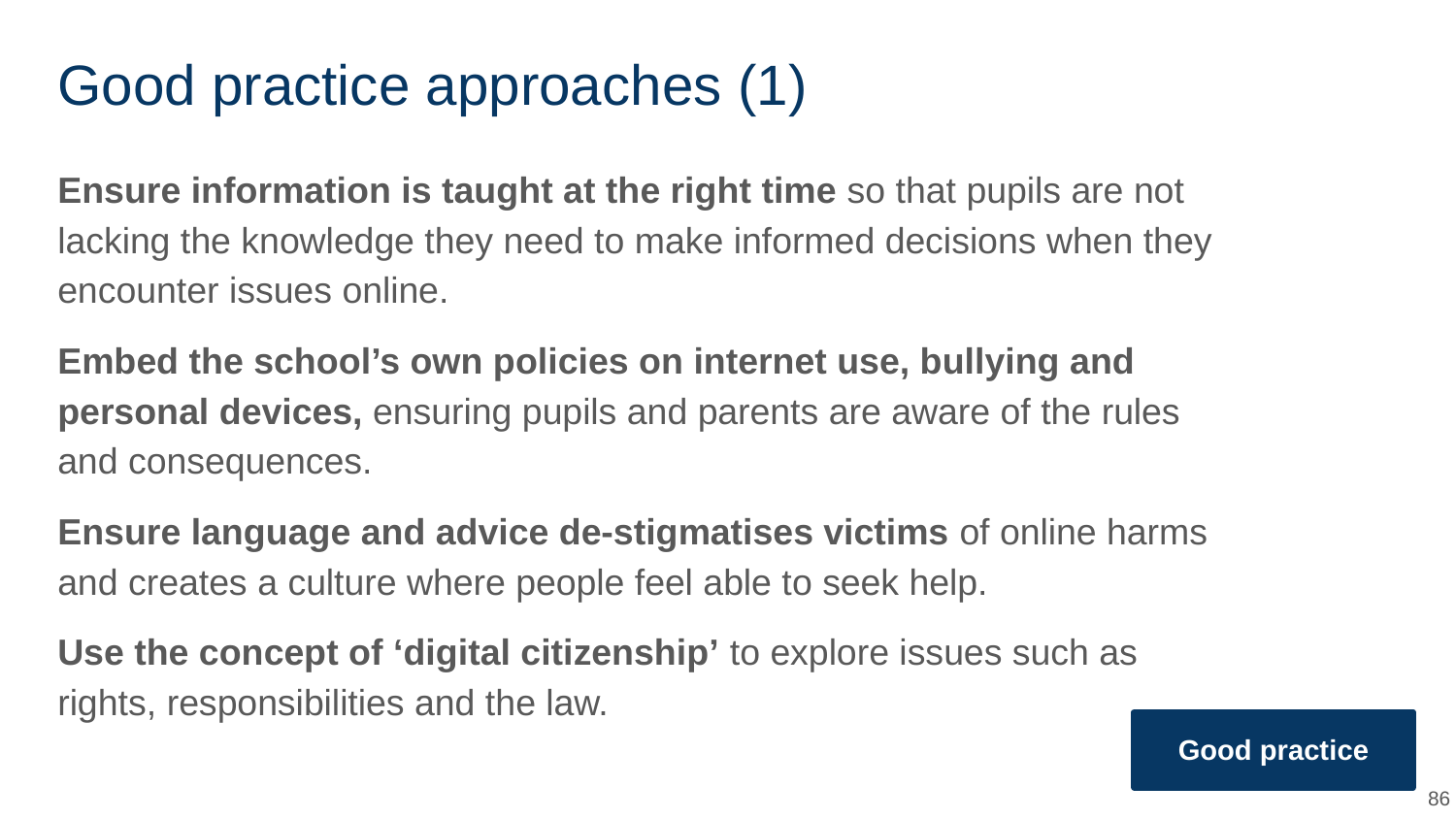

# Good practice approaches (1)

Ensure information is taught at the right time so that pupils are not lacking the knowledge they need to make informed decisions when they encounter issues online.
Embed the school’s own policies on internet use, bullying and personal devices, ensuring pupils and parents are aware of the rules and consequences.
Ensure language and advice de-stigmatises victims of online harms and creates a culture where people feel able to seek help.
Use the concept of ‘digital citizenship’ to explore issues such as rights, responsibilities and the law.

Good practice
86